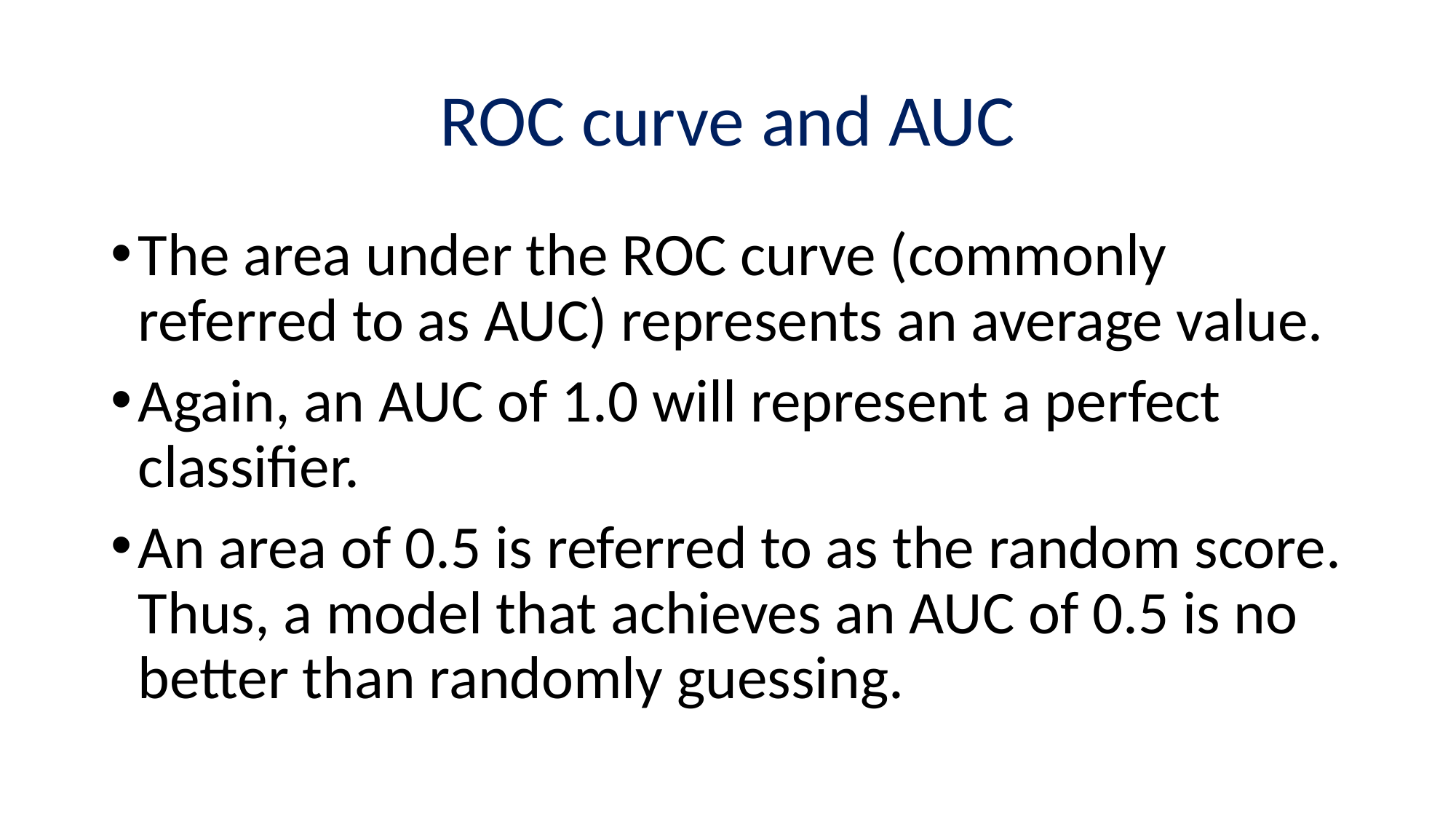

# ROC curve and AUC
The area under the ROC curve (commonly referred to as AUC) represents an average value.
Again, an AUC of 1.0 will represent a perfect classifier.
An area of 0.5 is referred to as the random score. Thus, a model that achieves an AUC of 0.5 is no better than randomly guessing.